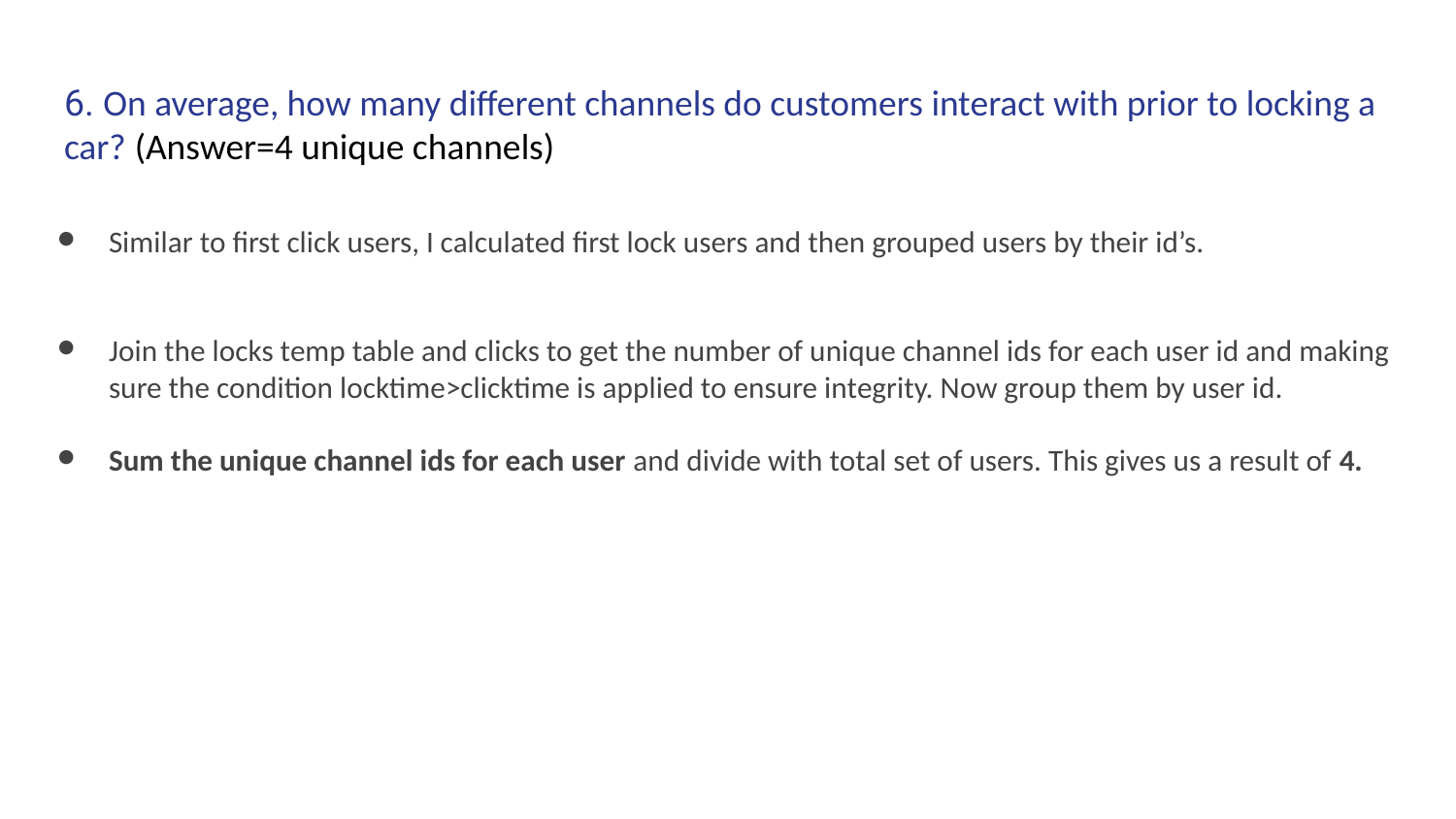

# 6. On average, how many different channels do customers interact with prior to locking a car? (Answer=4 unique channels)

Similar to first click users, I calculated first lock users and then grouped users by their id’s.

Join the locks temp table and clicks to get the number of unique channel ids for each user id and making sure the condition locktime>clicktime is applied to ensure integrity. Now group them by user id.

Sum the unique channel ids for each user and divide with total set of users. This gives us a result of 4.

Problem statement